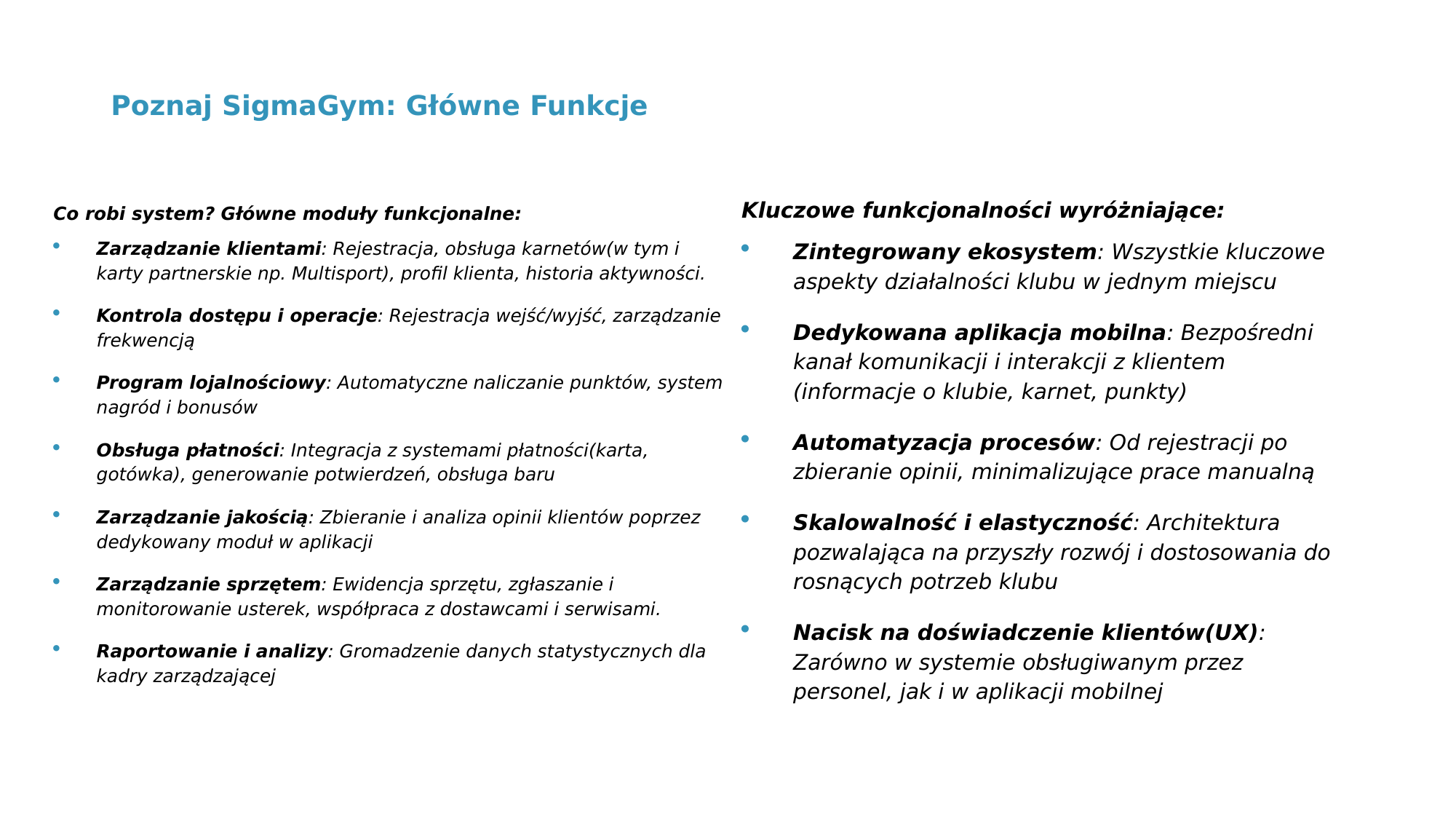

# Poznaj SigmaGym: Główne Funkcje
Co robi system? Główne moduły funkcjonalne:
Zarządzanie klientami: Rejestracja, obsługa karnetów(w tym i karty partnerskie np. Multisport), profil klienta, historia aktywności.
Kontrola dostępu i operacje: Rejestracja wejść/wyjść, zarządzanie frekwencją
Program lojalnościowy: Automatyczne naliczanie punktów, system nagród i bonusów
Obsługa płatności: Integracja z systemami płatności(karta, gotówka), generowanie potwierdzeń, obsługa baru
Zarządzanie jakością: Zbieranie i analiza opinii klientów poprzez dedykowany moduł w aplikacji
Zarządzanie sprzętem: Ewidencja sprzętu, zgłaszanie i monitorowanie usterek, współpraca z dostawcami i serwisami.
Raportowanie i analizy: Gromadzenie danych statystycznych dla kadry zarządzającej

Kluczowe funkcjonalności wyróżniające:
Zintegrowany ekosystem: Wszystkie kluczowe aspekty działalności klubu w jednym miejscu
Dedykowana aplikacja mobilna: Bezpośredni kanał komunikacji i interakcji z klientem (informacje o klubie, karnet, punkty)
Automatyzacja procesów: Od rejestracji po zbieranie opinii, minimalizujące prace manualną
Skalowalność i elastyczność: Architektura pozwalająca na przyszły rozwój i dostosowania do rosnących potrzeb klubu
Nacisk na doświadczenie klientów(UX): Zarówno w systemie obsługiwanym przez personel, jak i w aplikacji mobilnej